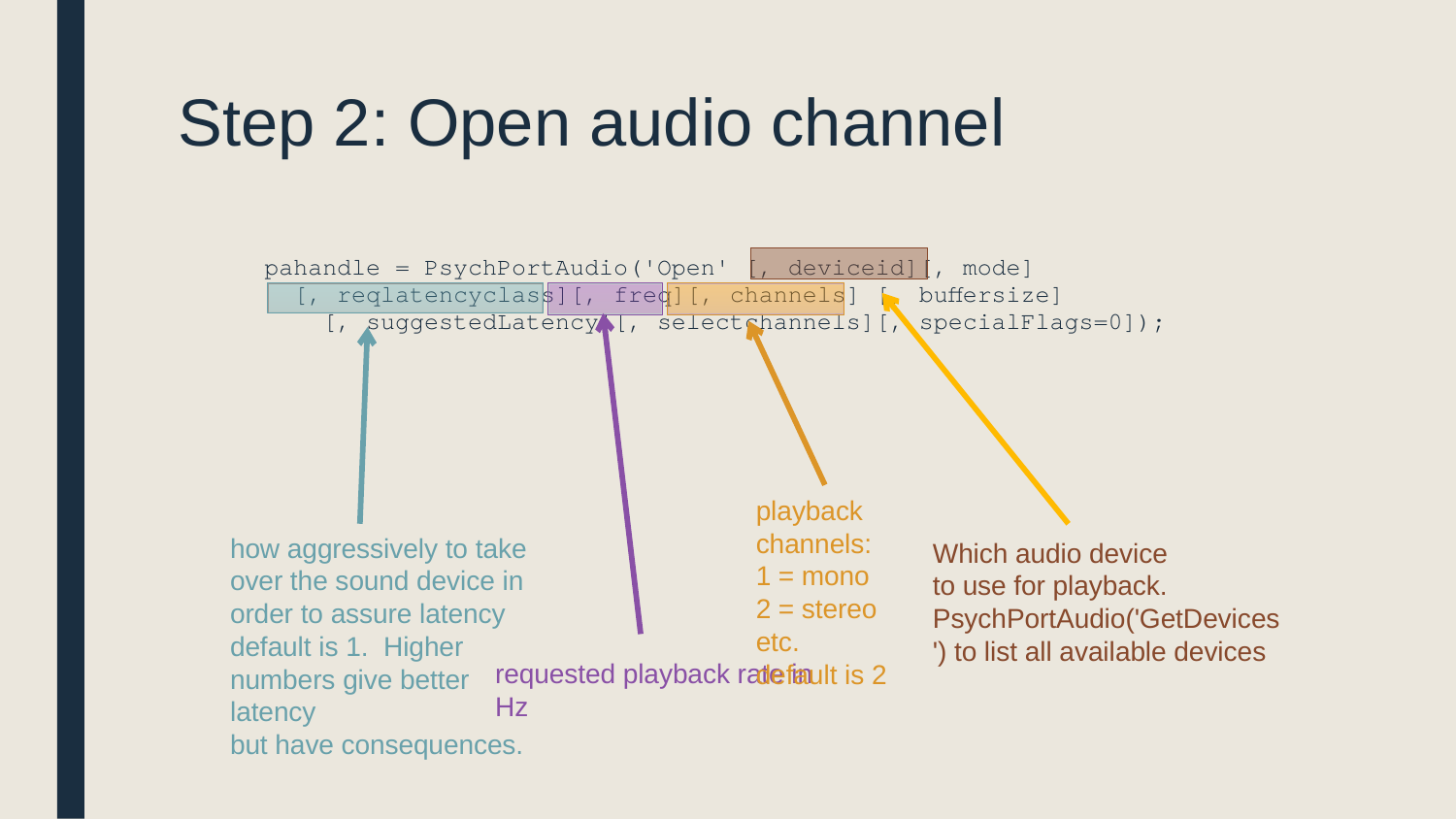

# Step 2: Open audio channel
pahandle = PsychPortAudio('Open' [, deviceid][, mode]                 [, reqlatencyclass][, freq][, channels] [, buffersize]                 [, suggestedLatency][, selectchannels][, specialFlags=0]);

playback channels:
1 = mono
2 = stereo
etc.
default is 2
how aggressively to take over the sound device in order to assure latency
default is 1.  Higher numbers give better latency
but have consequences.
Which audio device
to use for playback.
PsychPortAudio('GetDevices') to list all available devices
requested playback rate in Hz